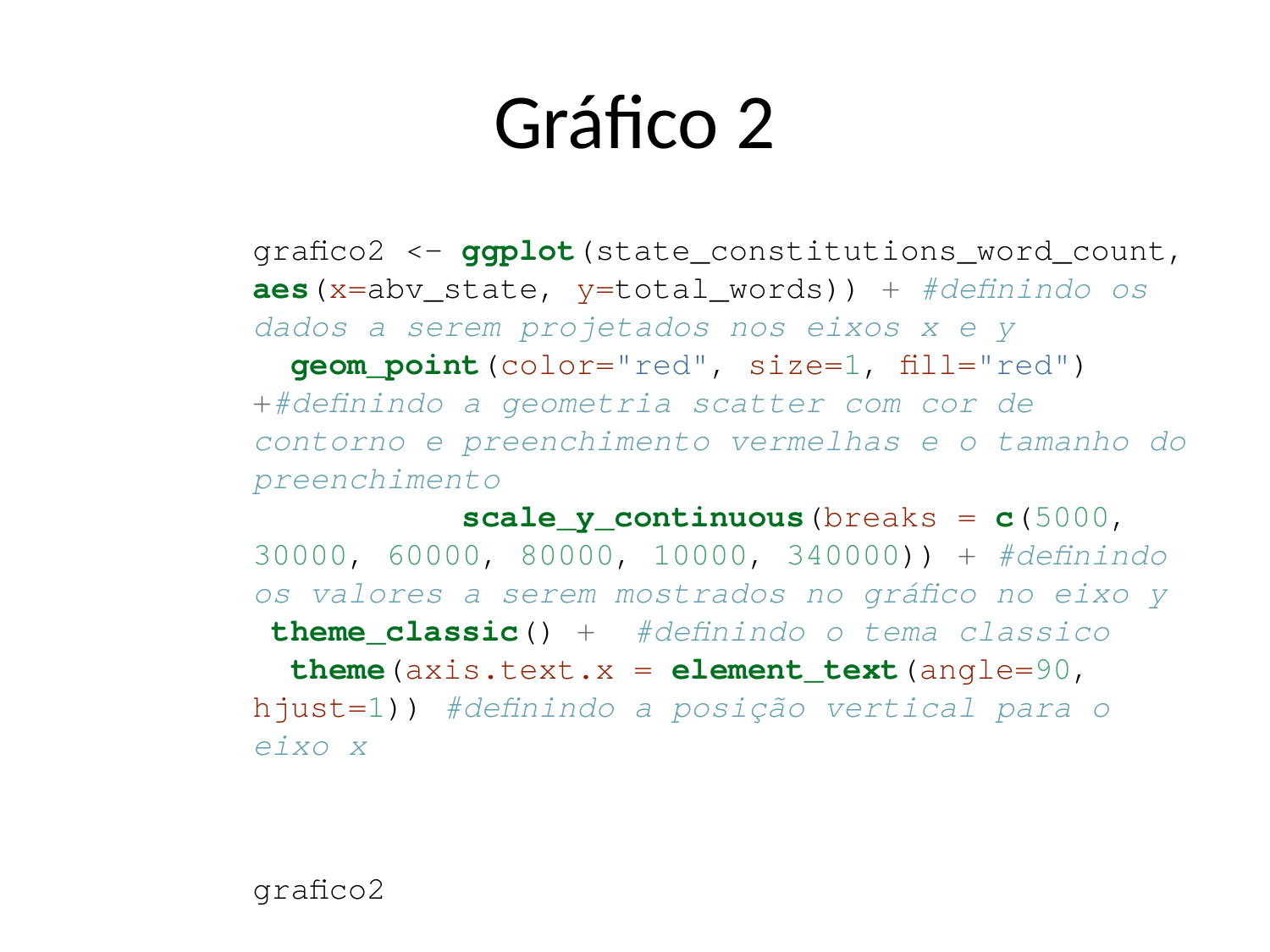

# Gráfico 2
grafico2 <- ggplot(state_constitutions_word_count, aes(x=abv_state, y=total_words)) + #definindo os dados a serem projetados nos eixos x e y
  geom_point(color="red", size=1, fill="red") +#definindo a geometria scatter com cor de contorno e preenchimento vermelhas e o tamanho do preenchimento
           scale_y_continuous(breaks = c(5000, 30000, 60000, 80000, 10000, 340000)) + #definindo os valores a serem mostrados no gráfico no eixo y
 theme_classic() +  #definindo o tema classico
  theme(axis.text.x = element_text(angle=90, hjust=1)) #definindo a posição vertical para o eixo x
grafico2